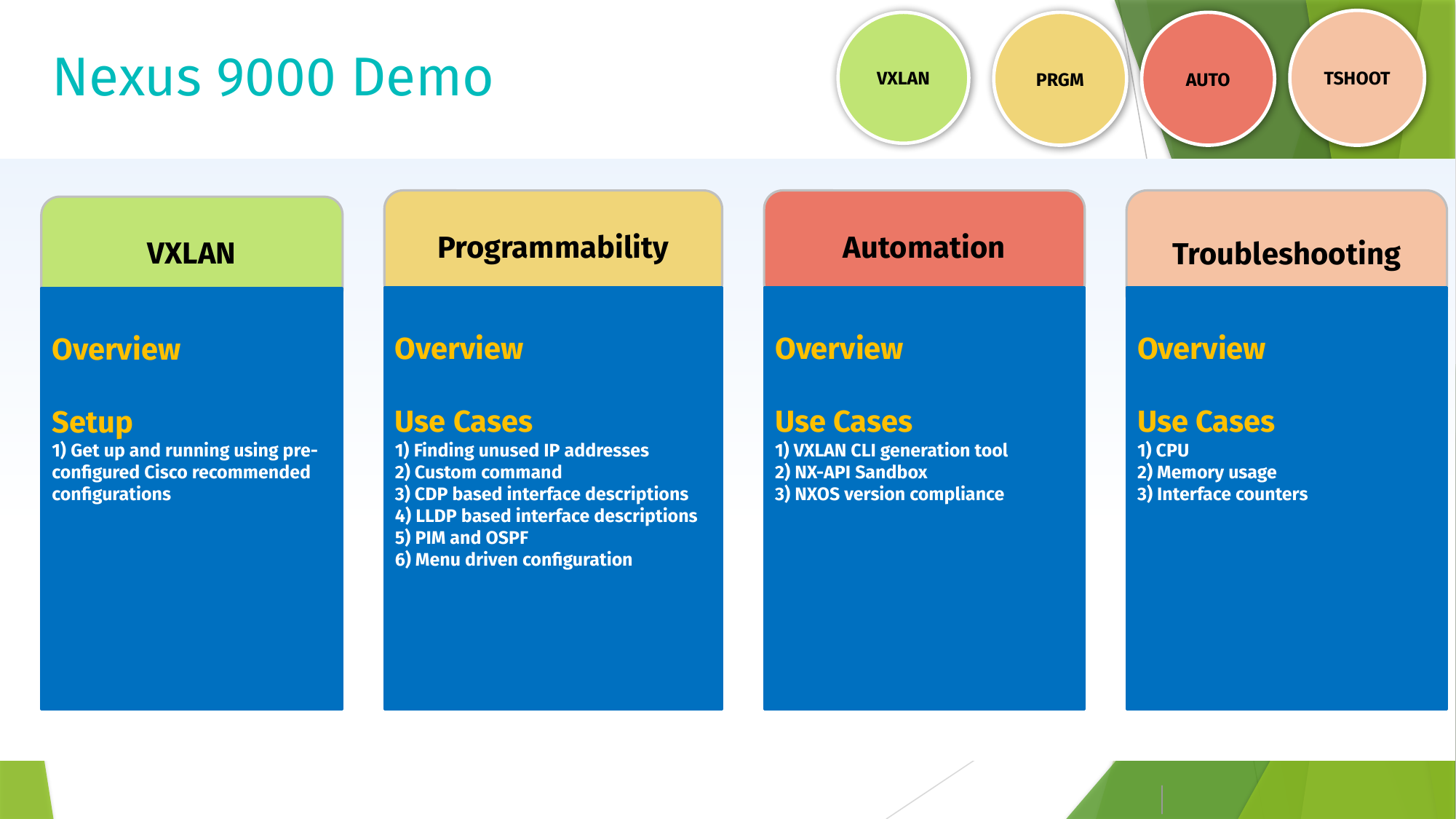

TSHOOT
VXLAN
PRGM
AUTO
Nexus 9000 Demo
Automation

Overview

Use Cases
1) VXLAN CLI generation tool
2) NX-API Sandbox
3) NXOS version compliance

Troubleshooting
Programmability

Overview

Use Cases
1) Finding unused IP addresses
2) Custom command
3) CDP based interface descriptions
4) LLDP based interface descriptions
5) PIM and OSPF
6) Menu driven configuration

VXLAN

Overview

Setup
1) Get up and running using pre-configured Cisco recommended  configurations

Overview

Use Cases
1) CPU
2) Memory usage
3) Interface counters